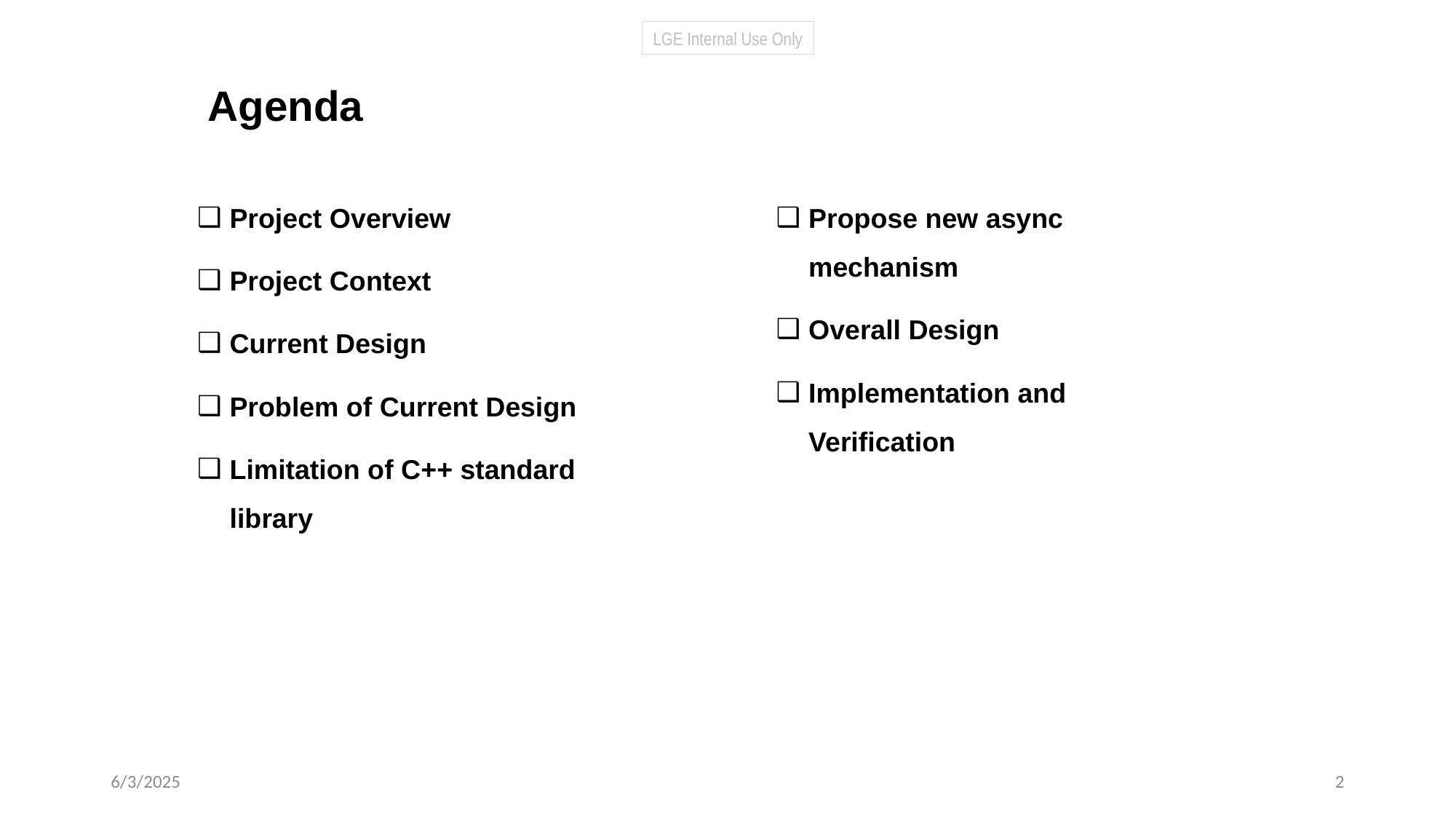

LGE Internal Use Only
Agenda
Project Overview
Project Context
Current Design
Problem of Current Design
Limitation of C++ standard library
Propose new async mechanism
Overall Design
Implementation and Verification
6/3/2025
2